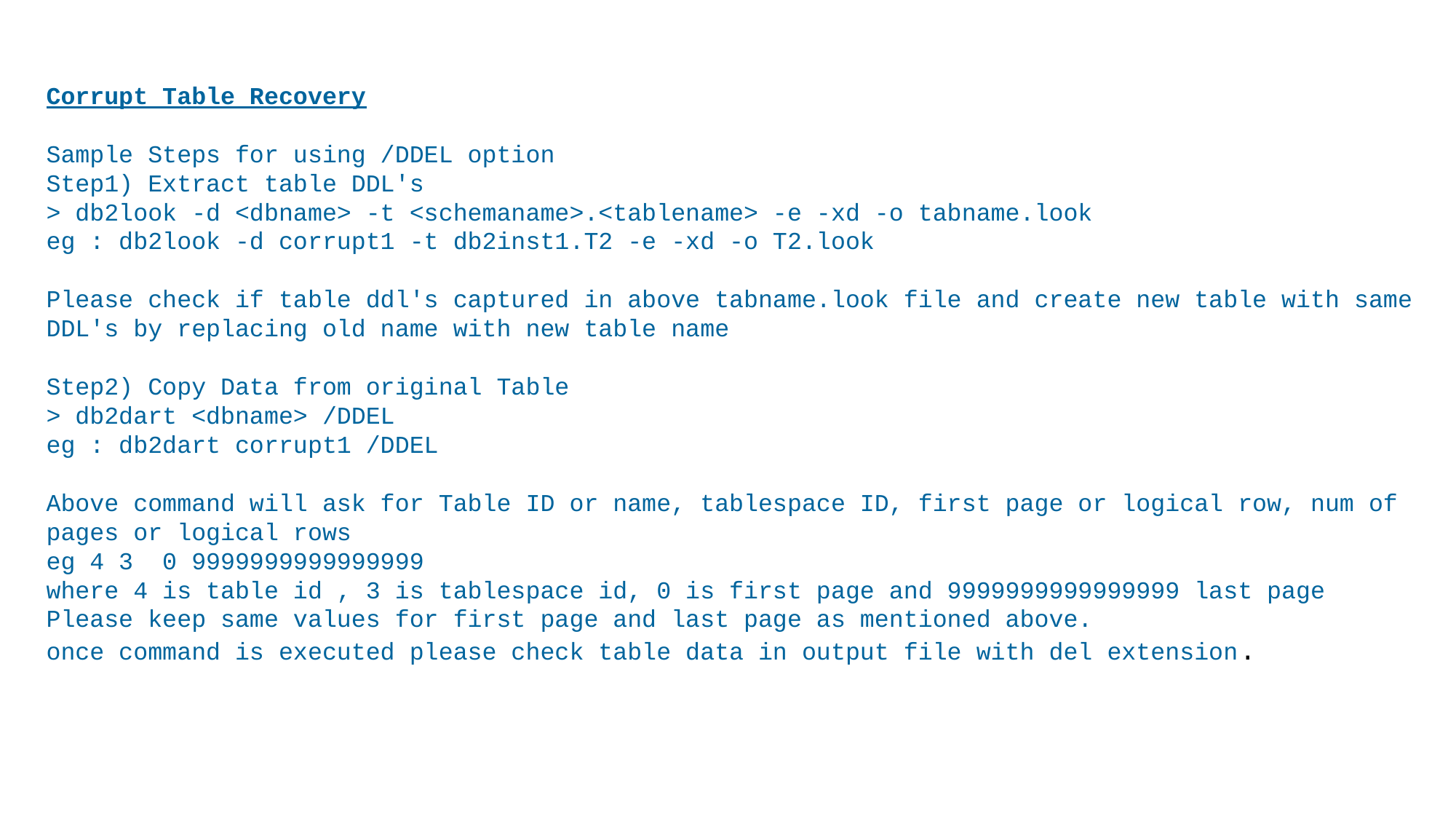

Corrupt Table Recovery
Sample Steps for using /DDEL option
Step1) Extract table DDL's
> db2look -d <dbname> -t <schemaname>.<tablename> -e -xd -o tabname.look
eg : db2look -d corrupt1 -t db2inst1.T2 -e -xd -o T2.look
Please check if table ddl's captured in above tabname.look file and create new table with same DDL's by replacing old name with new table name
Step2) Copy Data from original Table
> db2dart <dbname> /DDEL
eg : db2dart corrupt1 /DDEL
Above command will ask for Table ID or name, tablespace ID, first page or logical row, num of pages or logical rows
eg 4 3  0 9999999999999999
where 4 is table id , 3 is tablespace id, 0 is first page and 9999999999999999 last page
Please keep same values for first page and last page as mentioned above.
once command is executed please check table data in output file with del extension.